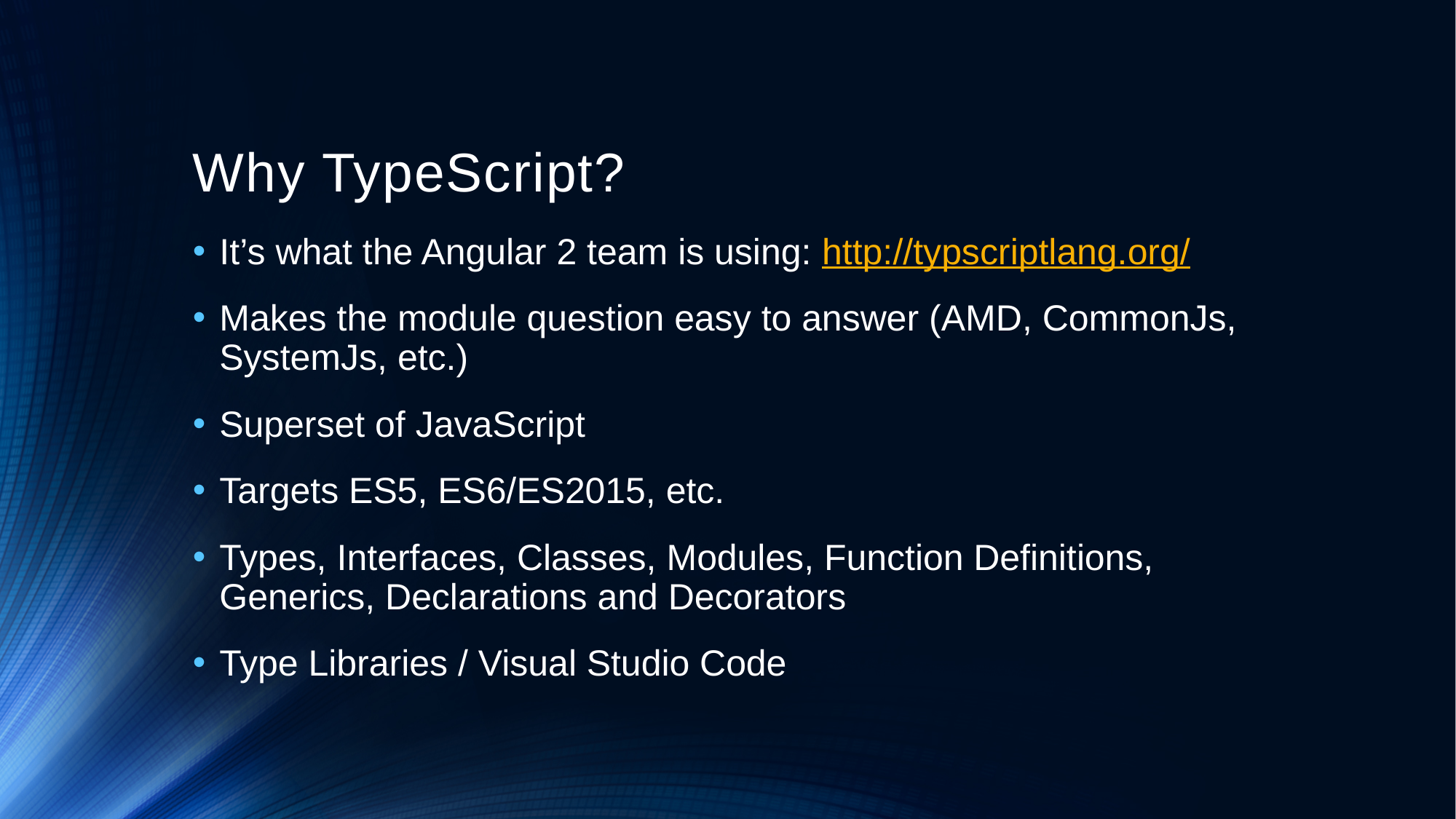

# Why TypeScript?
It’s what the Angular 2 team is using: http://typscriptlang.org/
Makes the module question easy to answer (AMD, CommonJs, SystemJs, etc.)
Superset of JavaScript
Targets ES5, ES6/ES2015, etc.
Types, Interfaces, Classes, Modules, Function Definitions, Generics, Declarations and Decorators
Type Libraries / Visual Studio Code